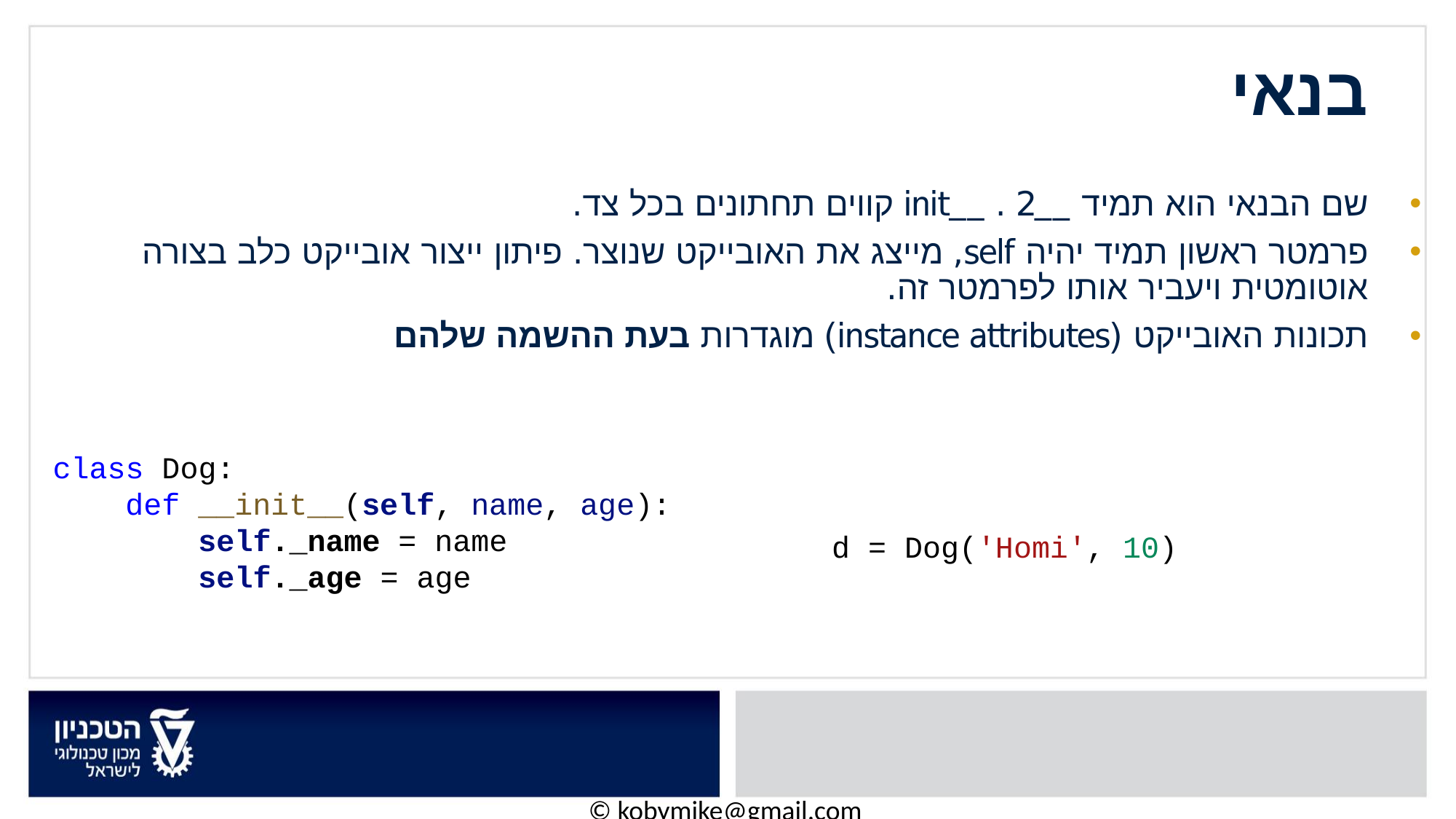

בנאי
שם הבנאי הוא תמיד __init__ . 2 קווים תחתונים בכל צד.
פרמטר ראשון תמיד יהיה self, מייצג את האובייקט שנוצר. פיתון ייצור אובייקט כלב בצורה אוטומטית ויעביר אותו לפרמטר זה.
תכונות האובייקט (instance attributes) מוגדרות בעת ההשמה שלהם

class Dog:
    def __init__(self, name, age):
        self._name = name
        self._age = age

d = Dog('Homi', 10)